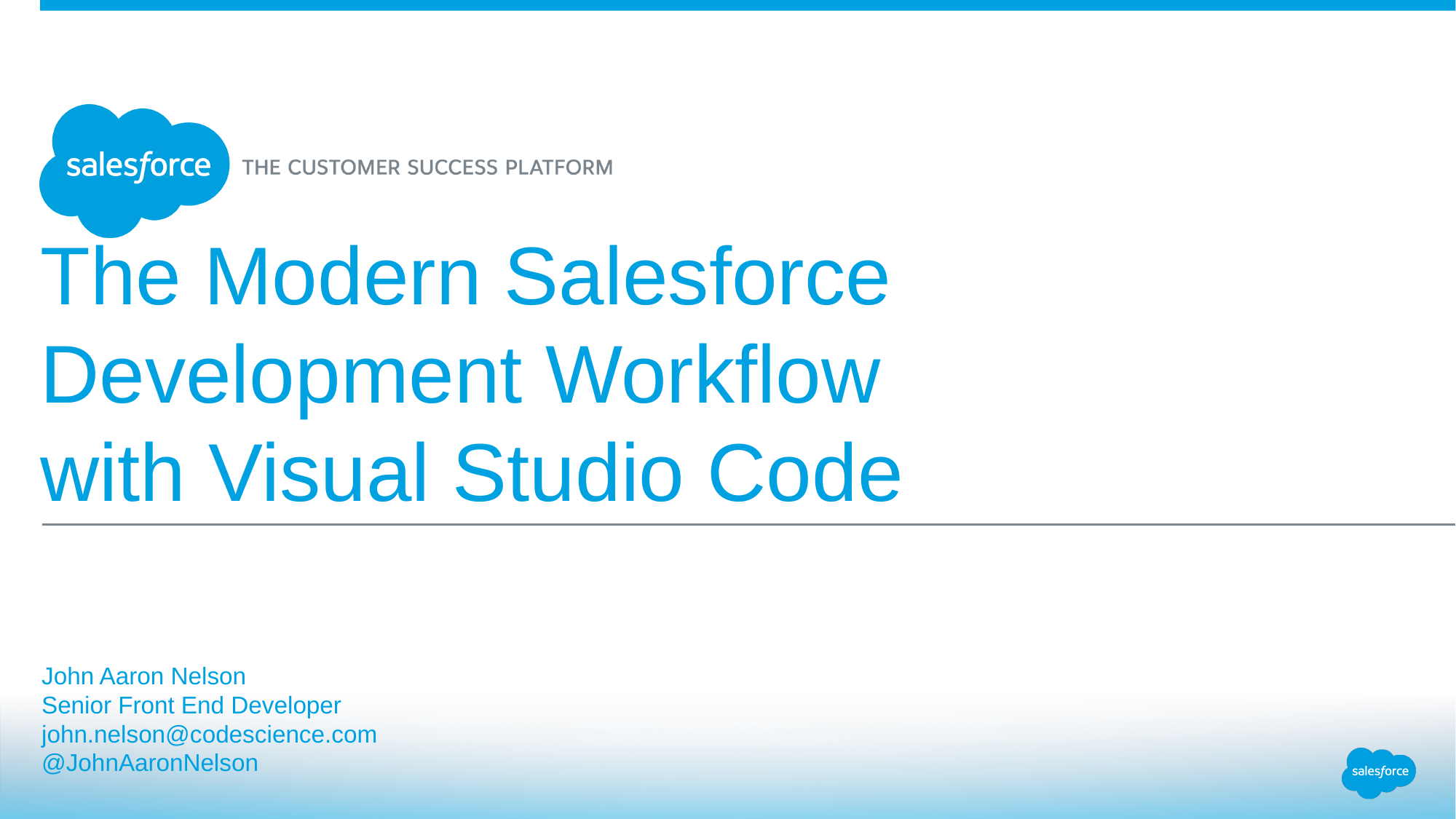

# The Modern Salesforce Development Workflow with Visual Studio Code
John Aaron Nelson
Senior Front End Developer
john.nelson@codescience.com
@JohnAaronNelson